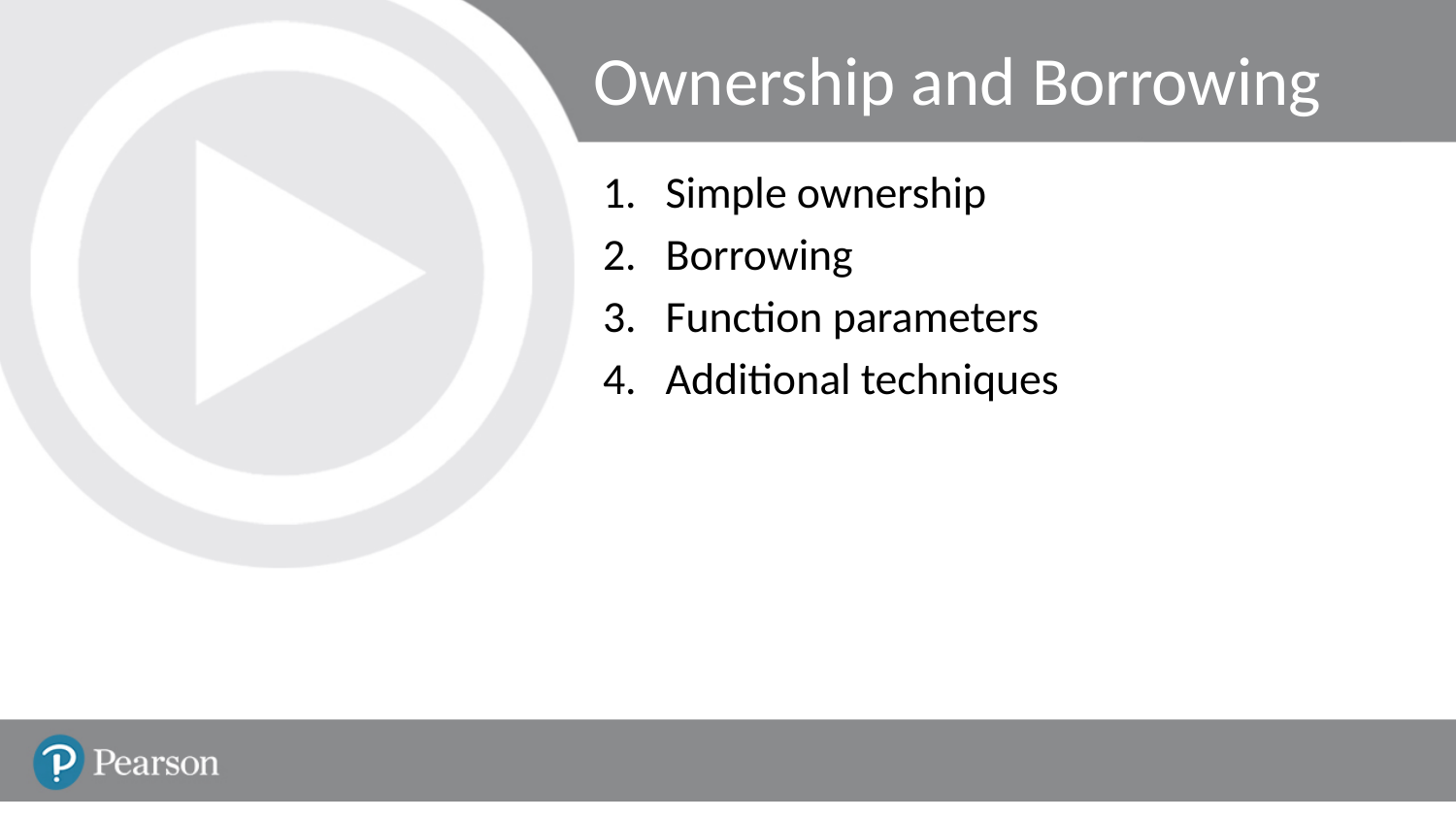

# Ownership and Borrowing
Simple ownership
Borrowing
Function parameters
Additional techniques